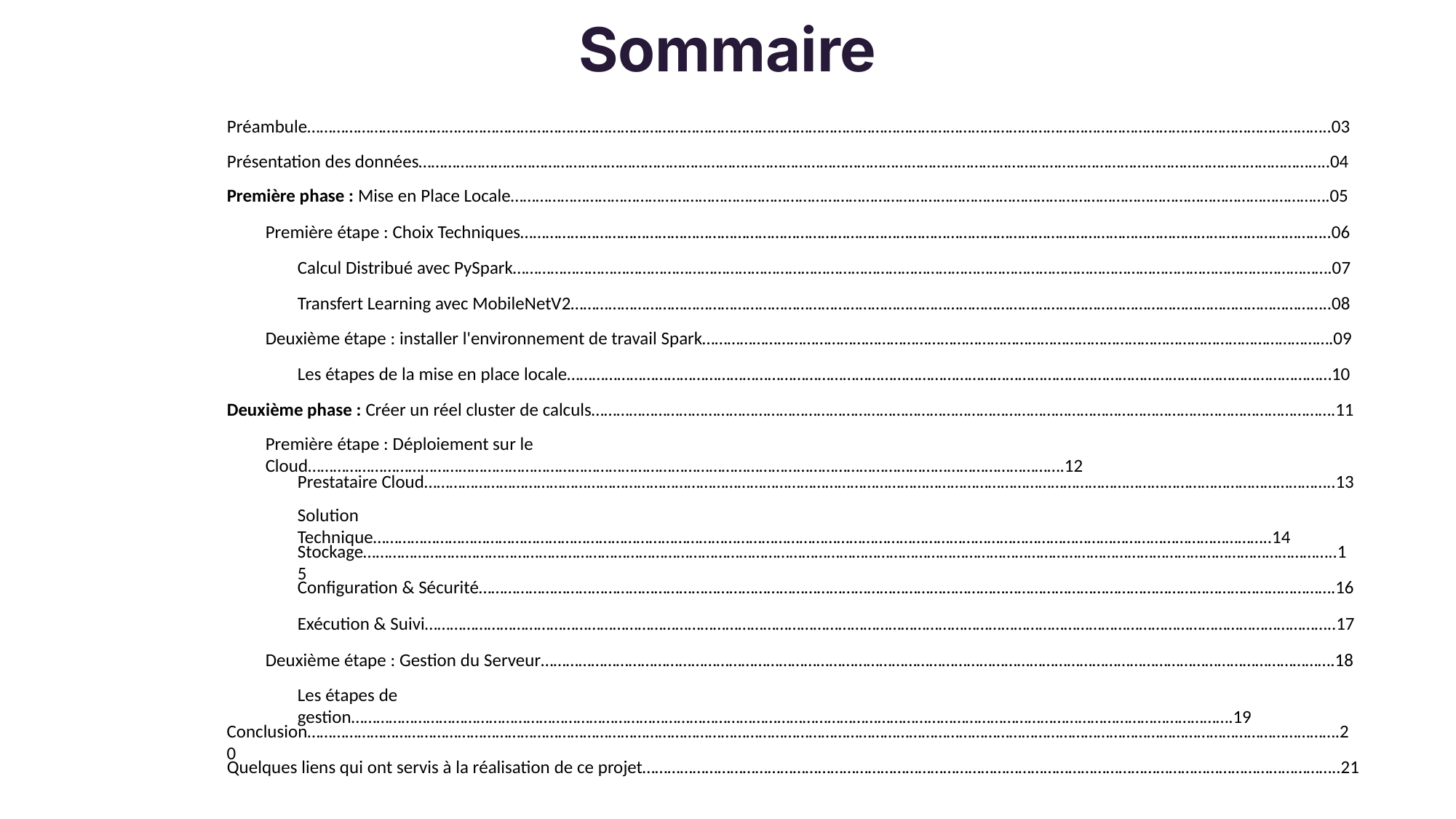

# Sommaire
Préambule………………………………………………………………………………………………………………………………………………………………………………………………………………………..03
Présentation des données………………………………………………………………………………………………………………………………………………………………………………………………..04
Première phase : Mise en Place Locale…………………………………………………………………………………………………………………………………………………………………………….05
Première étape : Choix Techniques…………………………………………………………………………………………………………………………………………………………………………..06
Calcul Distribué avec PySpark…………………………………………………………………………………………………………………………………………………………………………….07
Transfert Learning avec MobileNetV2………………………………………………………………………………………………………………………………………………………………..08
Deuxième étape : installer l'environnement de travail Spark…………………………………………………………………………………………………………………………………….09
Les étapes de la mise en place locale…………………………………………………………………………………………………………………………………………………………………10
Deuxième phase : Créer un réel cluster de calculs…………………………………………………………………………………………………………………………………………………………….11
Première étape : Déploiement sur le Cloud……………………………………………………………………………………………………………………………………………………………….12
Prestataire Cloud………………………………………………………………………………………………………………………………………………………………………………………………..13
Solution Technique……………………………………………………………………………………………………………………………………………………………………………………………..14
Stockage……………………………………………………………………………………………………………………………………………………………………………………………………………..15
Configuration & Sécurité…………………………………………………………………………………………………………………………………………………………………………………….16
Exécution & Suivi………………………………………………………………………………………………………………………………………………………………………………………………..17
Deuxième étape : Gestion du Serveur……………………………………………………………………………………………………………………………………………………………………….18
Les étapes de gestion………………………………………………………………………………………………………………………………………………………………………………………….19
Conclusion………………………………………………………………………………………………………………………………………………………………………………………………………………………….20
Quelques liens qui ont servis à la réalisation de ce projet…………………………………………………………………………………………………………………………………………………..21